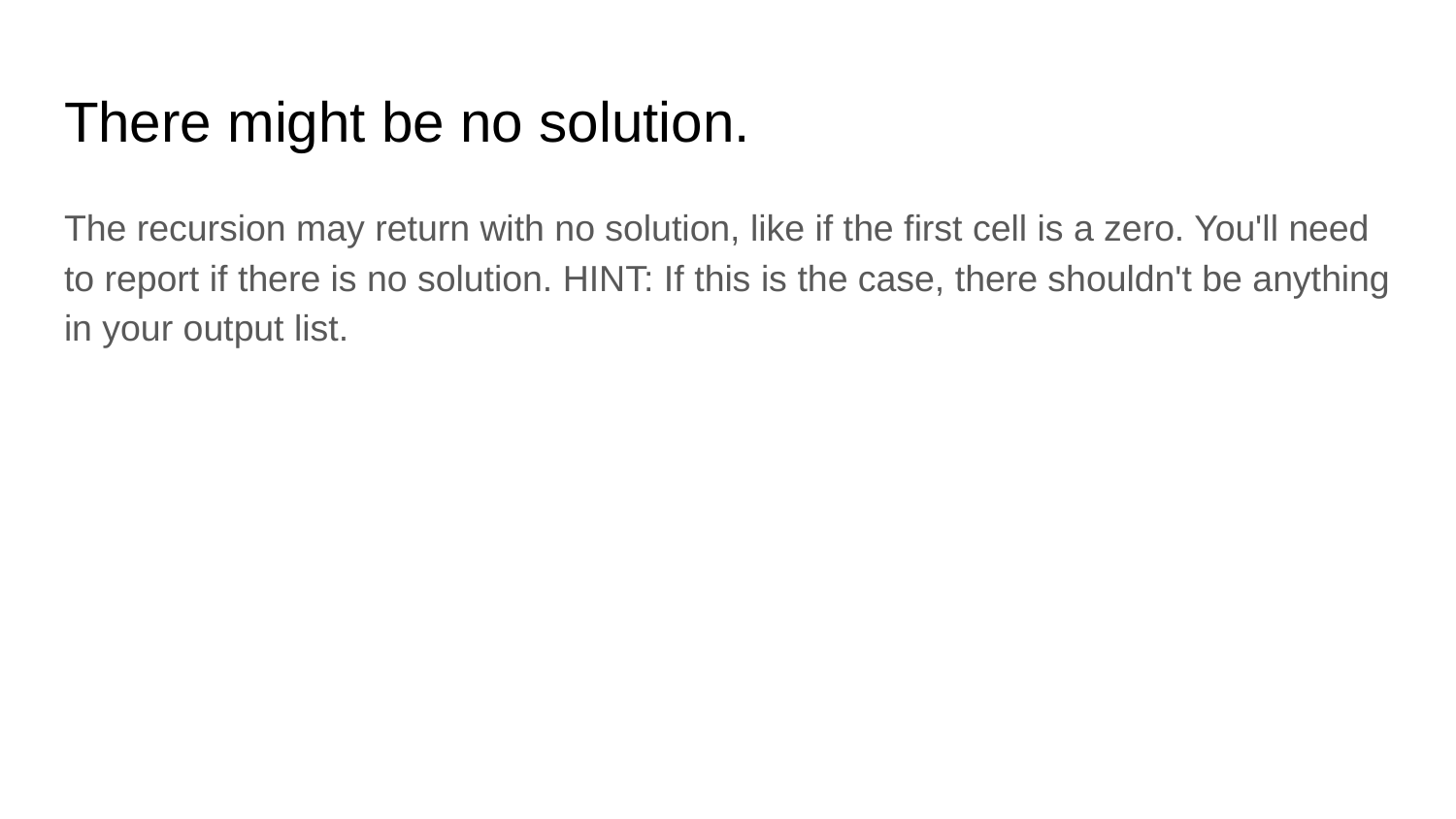

# There might be no solution.
The recursion may return with no solution, like if the first cell is a zero. You'll need to report if there is no solution. HINT: If this is the case, there shouldn't be anything in your output list.